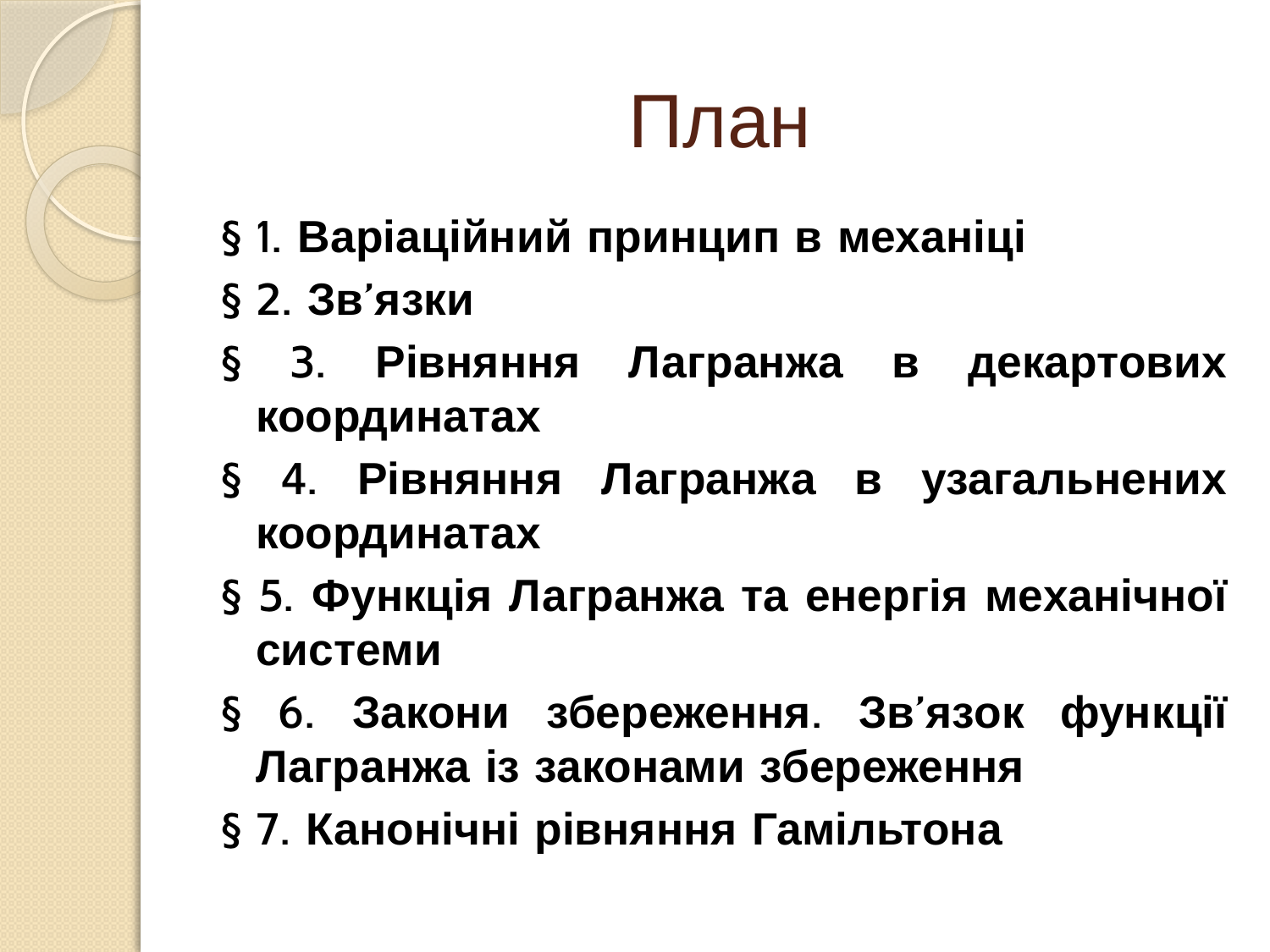

# План
§ 1. Варіаційний принцип в механіці
§ 2. Зв’язки
§ 3. Рівняння Лагранжа в декартових координатах
§ 4. Рівняння Лагранжа в узагальнених координатах
§ 5. Функція Лагранжа та енергія механічної системи
§ 6. Закони збереження. Зв’язок функції Лагранжа із законами збереження
§ 7. Канонічні рівняння Гамільтона